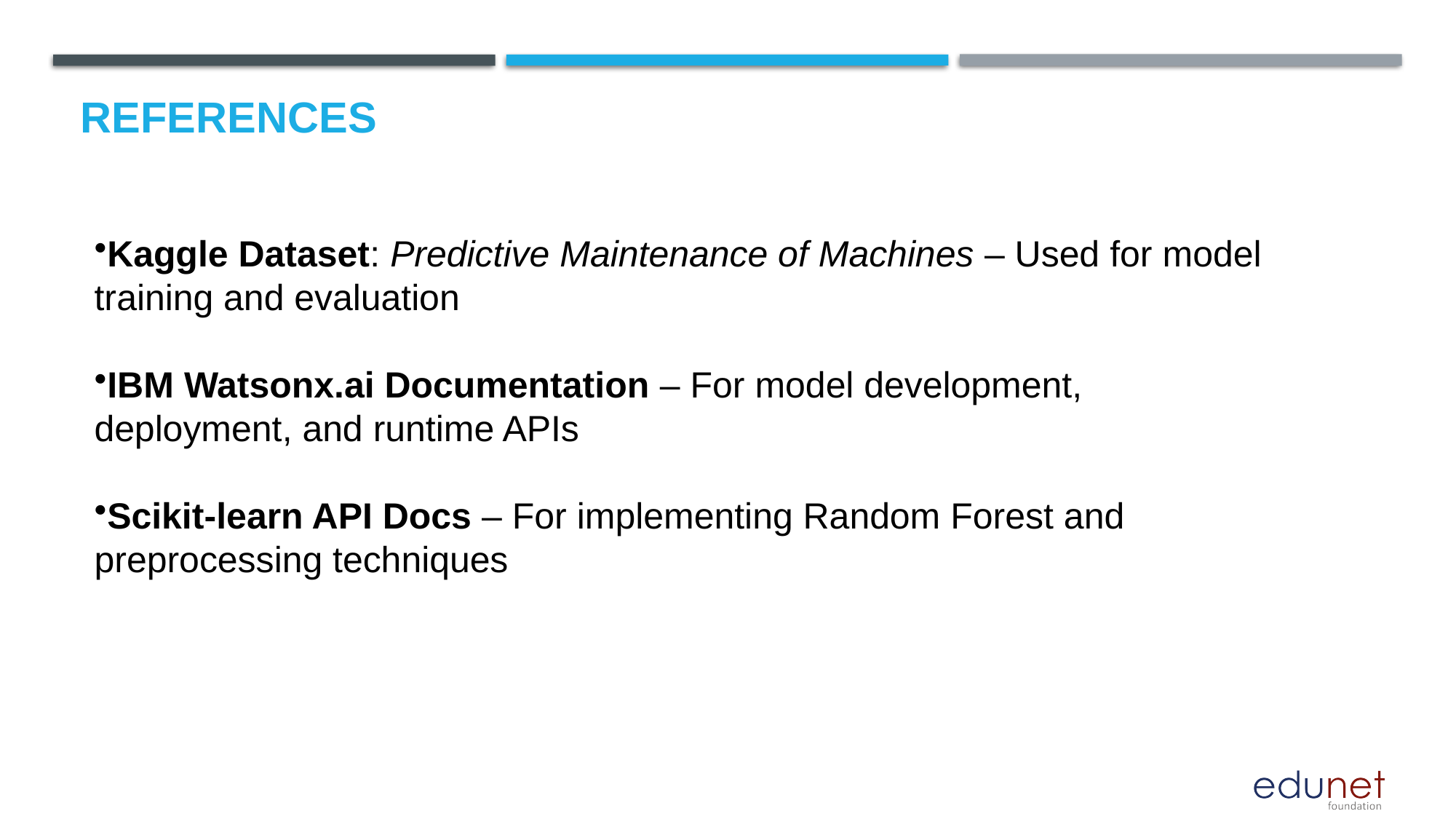

# References
Kaggle Dataset: Predictive Maintenance of Machines – Used for model training and evaluation

IBM Watsonx.ai Documentation – For model development, deployment, and runtime APIs

Scikit-learn API Docs – For implementing Random Forest and preprocessing techniques